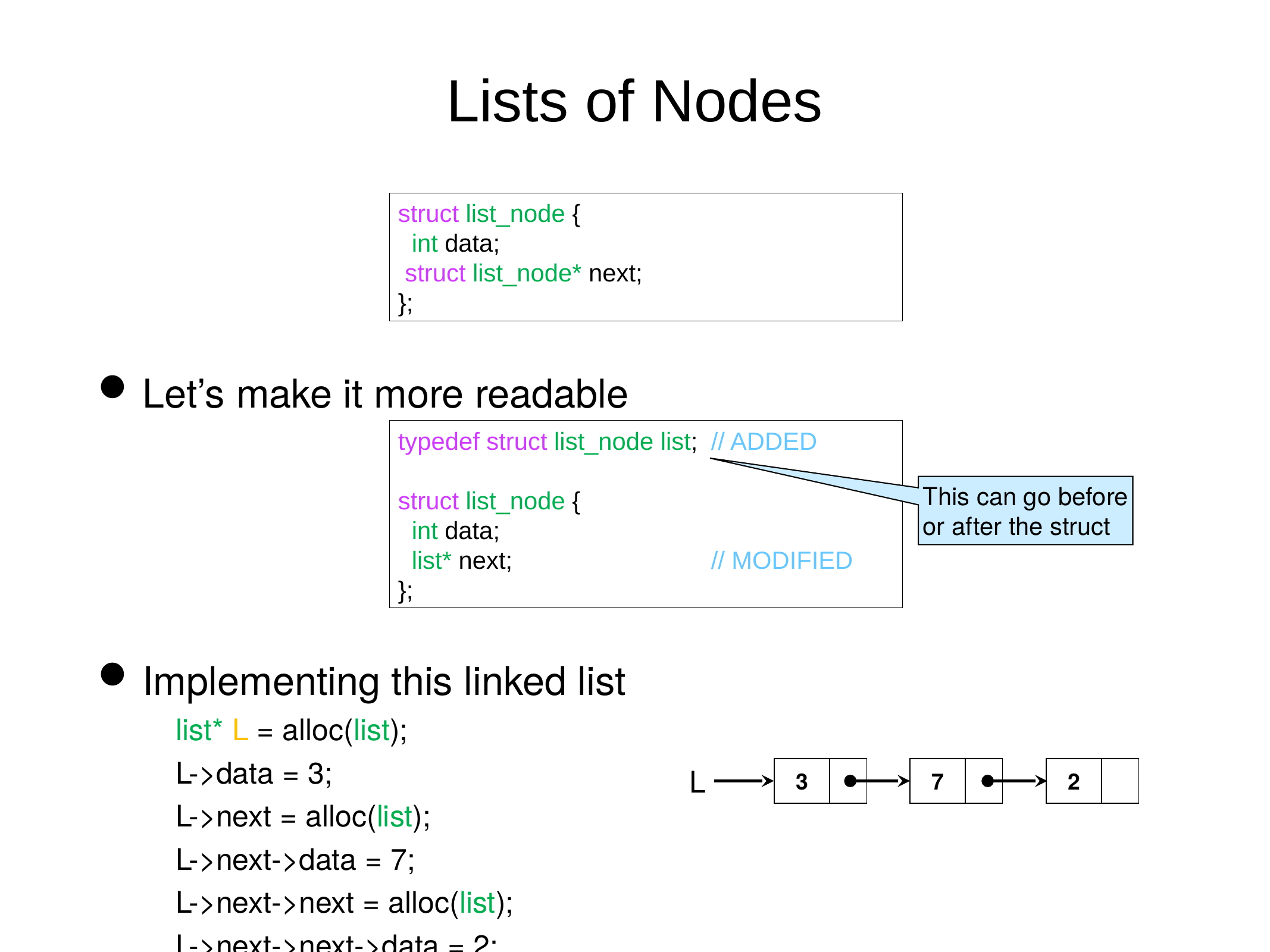

# Lists of Nodes

Let’s make it more readable

Implementing this linked list
list* L = alloc(list);
L->data = 3;
L->next = alloc(list);
L->next->data = 7;
L->next->next = alloc(list);
L->next->next->data = 2;
struct list_node {
  int data;
 struct list_node* next;
};
typedef struct list_node list; 	// ADDED

struct list_node {
  int data;
  list* next; 	// MODIFIED
};
This can go before
or after the struct
L
| 3 |  |
| --- | --- |
| 7 |  |
| --- | --- |
| 2 |  |
| --- | --- |